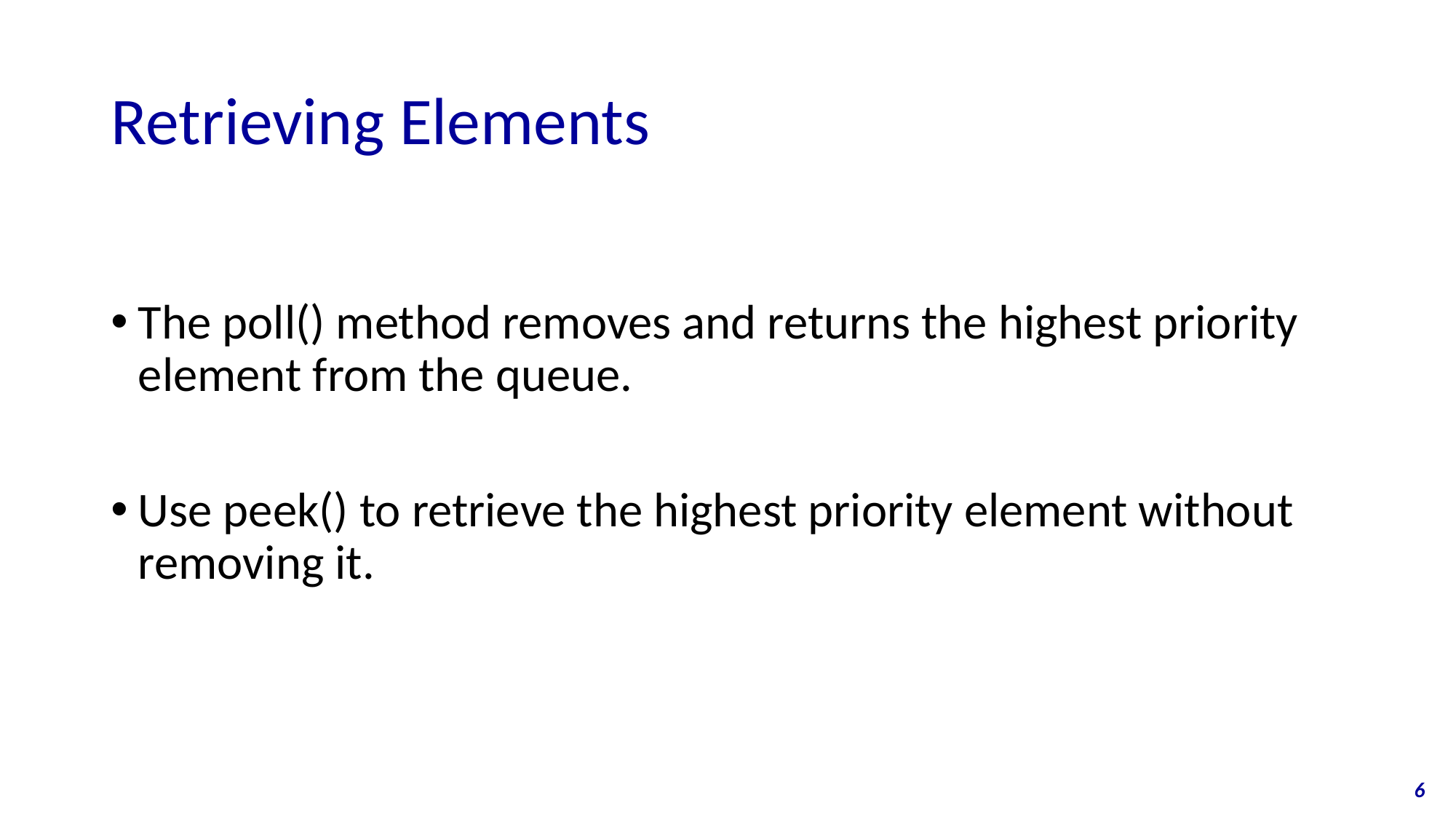

# Retrieving Elements

The poll() method removes and returns the highest priority element from the queue.

Use peek() to retrieve the highest priority element without removing it.
6